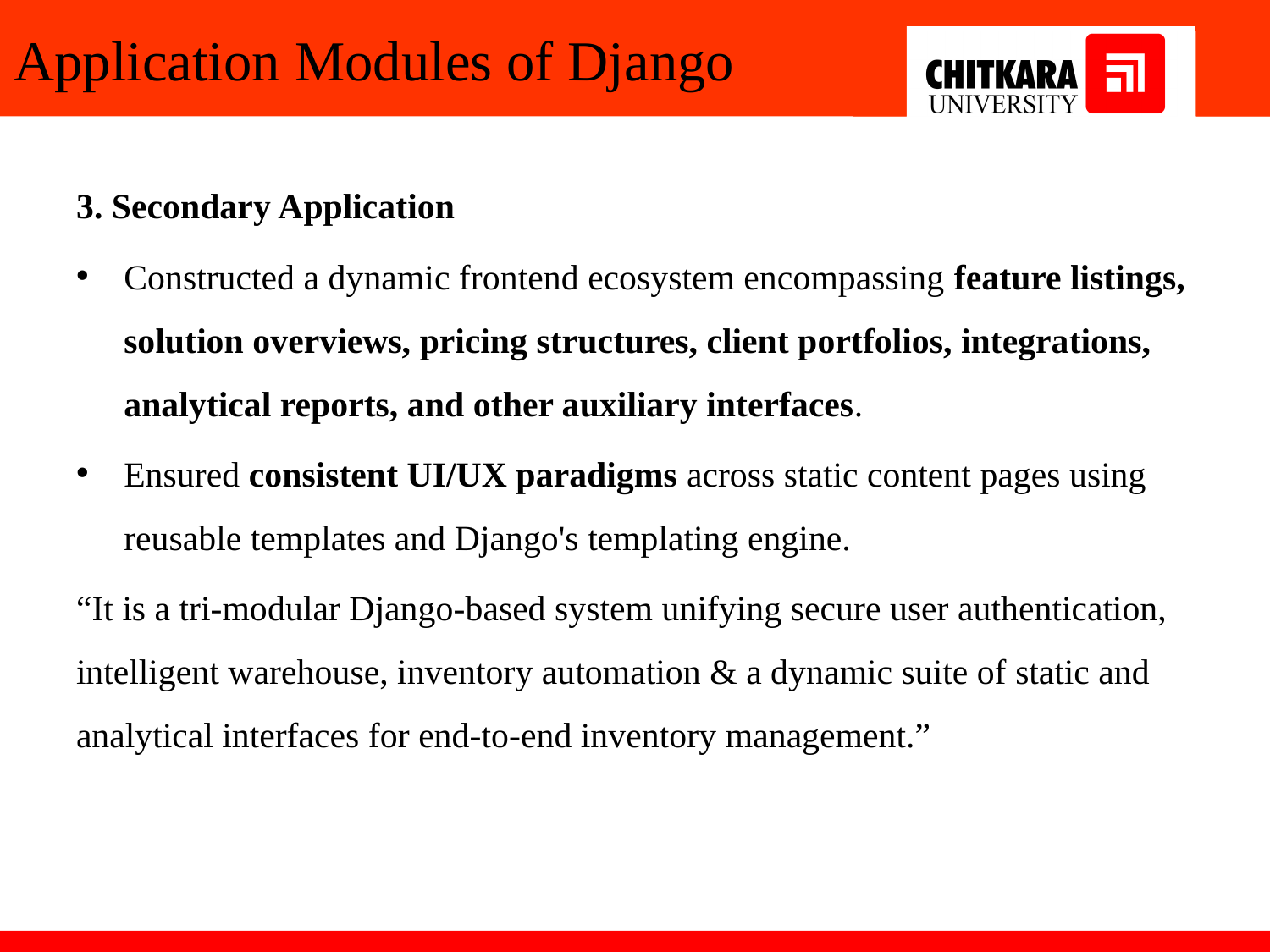

# Application Modules of Django
3. Secondary Application
Constructed a dynamic frontend ecosystem encompassing feature listings, solution overviews, pricing structures, client portfolios, integrations, analytical reports, and other auxiliary interfaces.
Ensured consistent UI/UX paradigms across static content pages using reusable templates and Django's templating engine.
“It is a tri-modular Django-based system unifying secure user authentication, intelligent warehouse, inventory automation & a dynamic suite of static and analytical interfaces for end-to-end inventory management.”